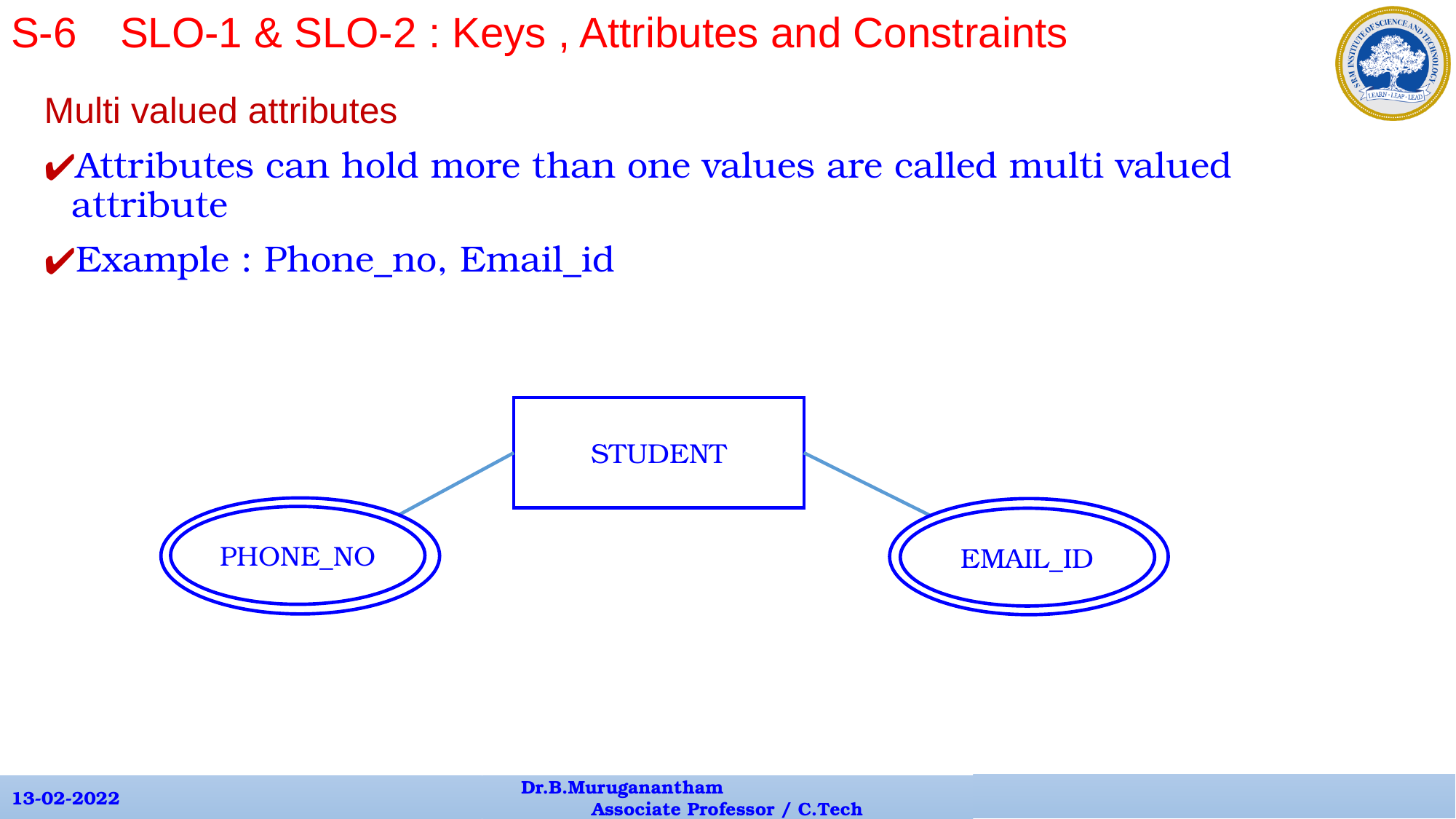

S-6	SLO-1 & SLO-2 : Keys , Attributes and Constraints
Multi valued attributes
Attributes can hold more than one values are called multi valued attribute
Example : Phone_no, Email_id

STUDENT

PHONE_NO
EMAIL_ID
68
13-02-2022
Dr.B.Muruganantham                                   Associate Professor / C.Tech